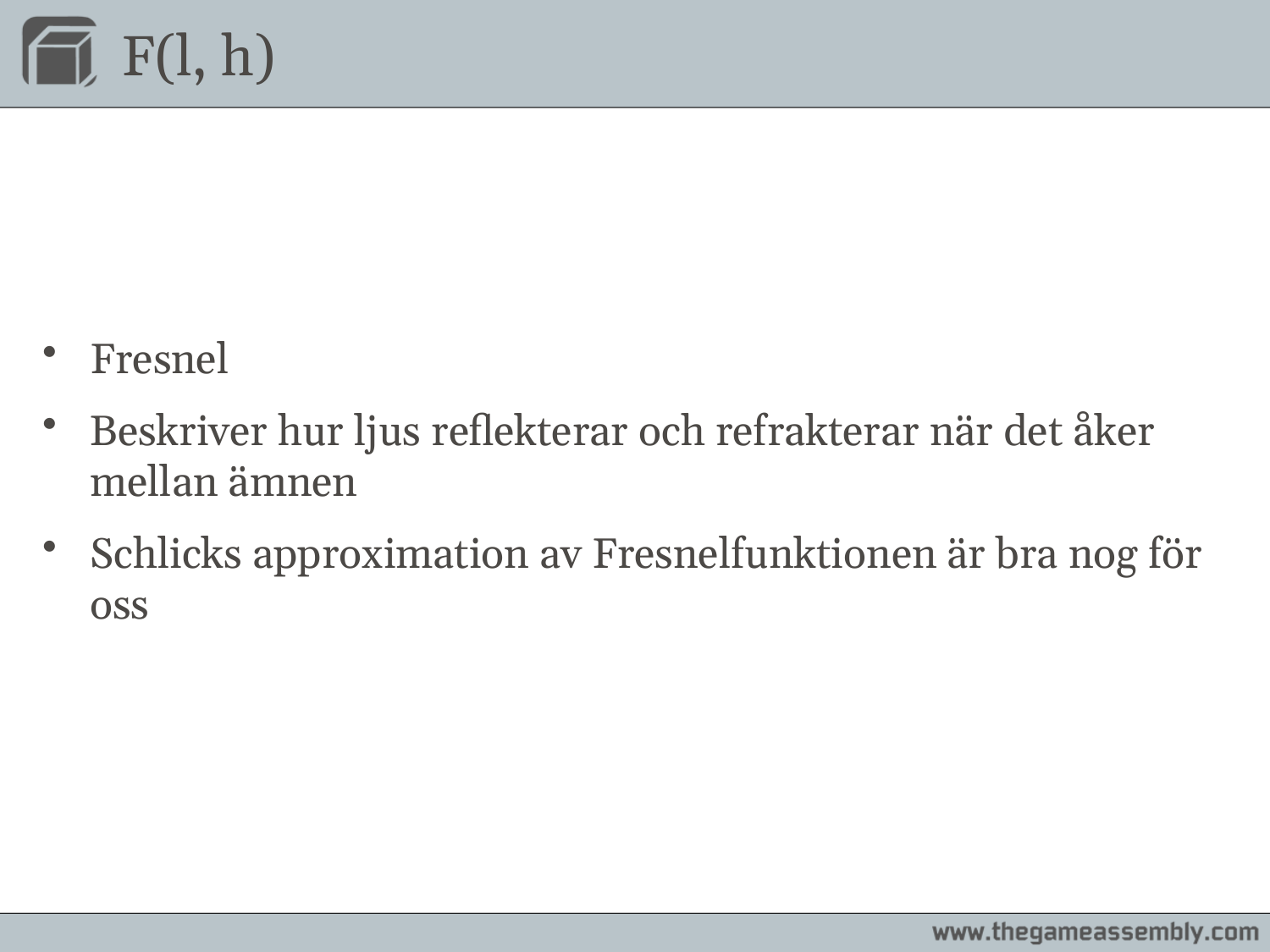

# F(l, h)

Fresnel
Beskriver hur ljus reflekterar och refrakterar när det åker mellan ämnen
Schlicks approximation av Fresnelfunktionen är bra nog för oss